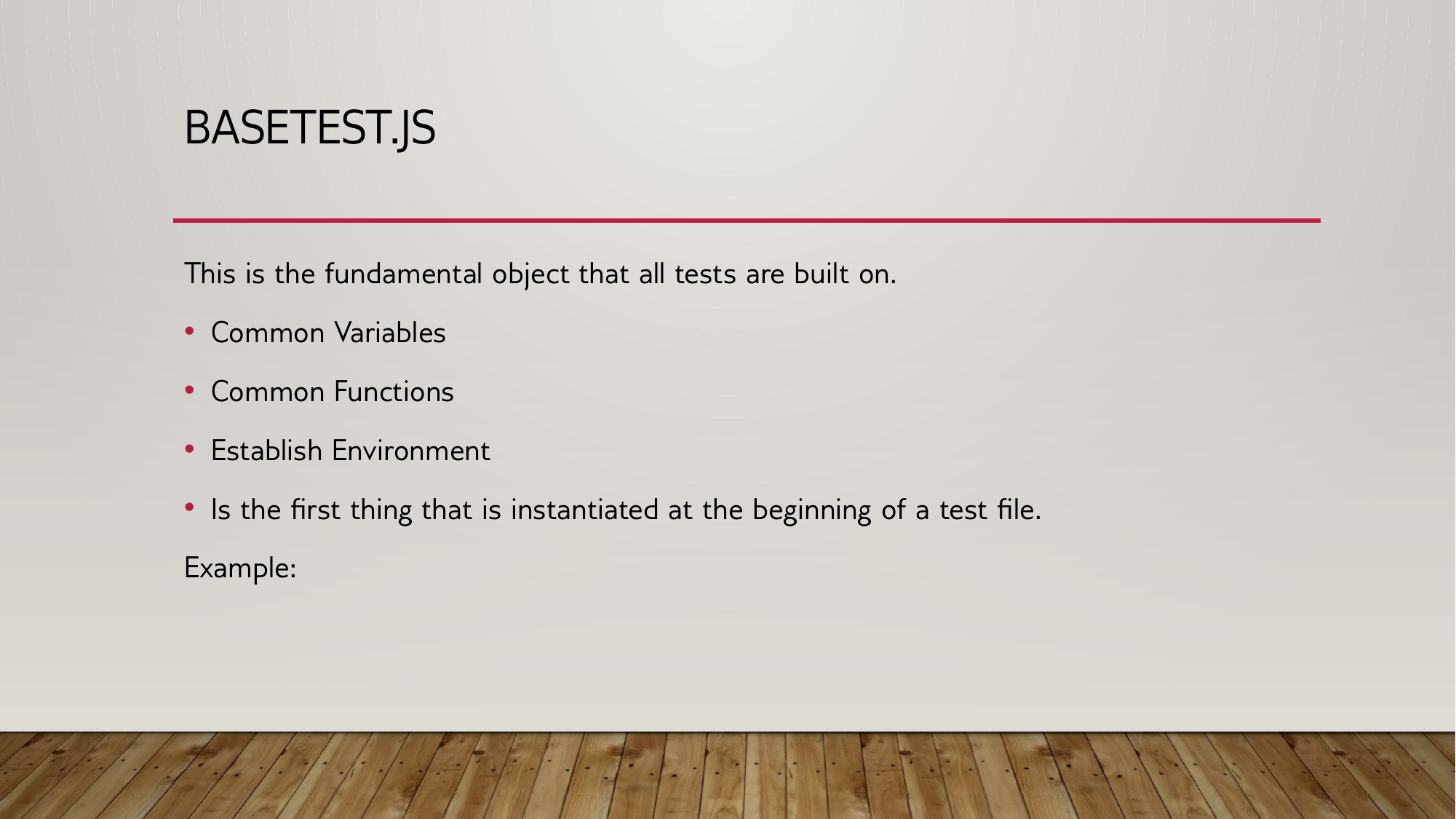

# BaseTest.js
This is the fundamental object that all tests are built on.
Common Variables
Common Functions
Establish Environment
Is the first thing that is instantiated at the beginning of a test file.
Example: